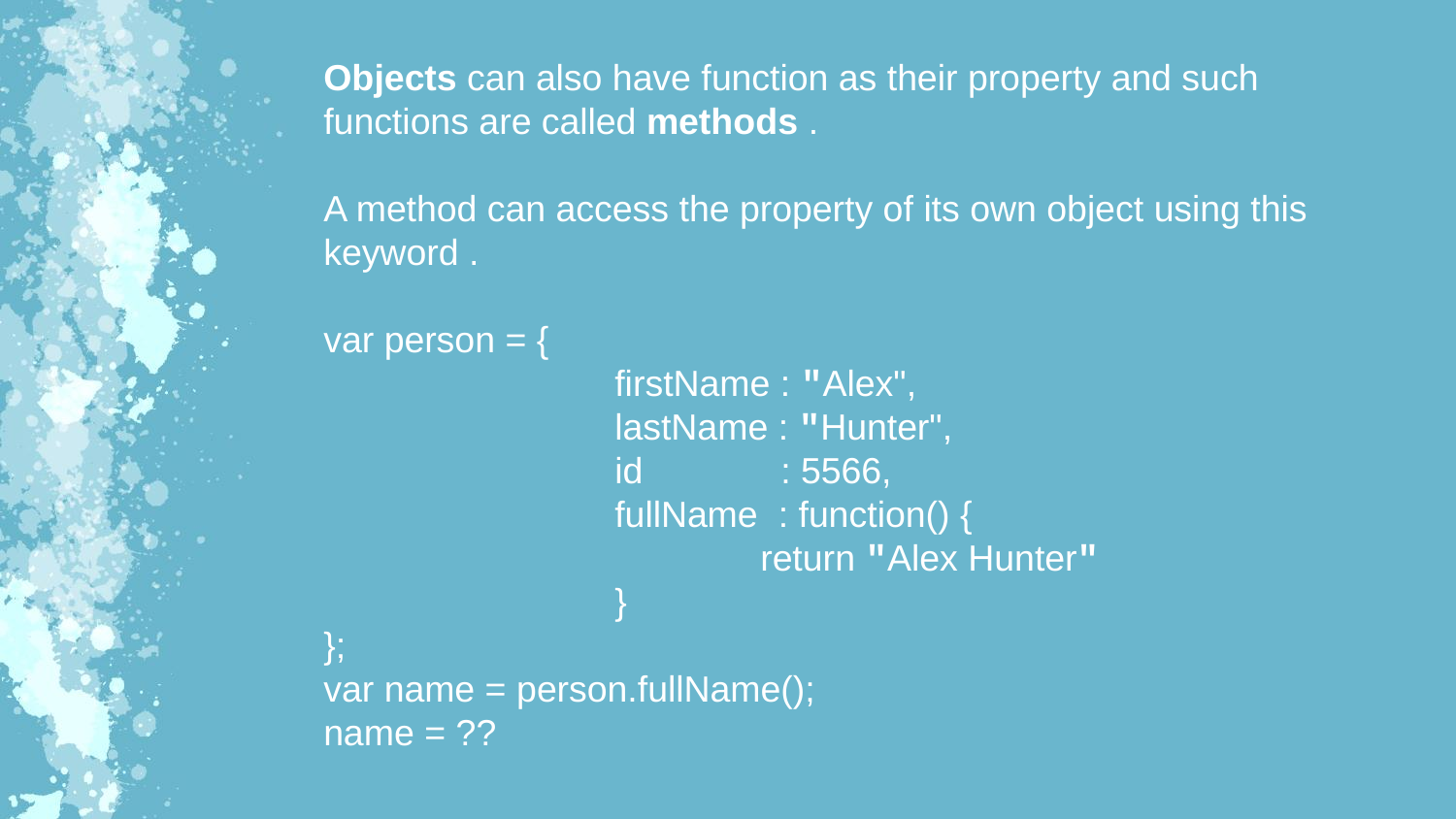

Objects can also have function as their property and such functions are called methods .

A method can access the property of its own object using this keyword .

var person = {
		firstName : "Alex",
		lastName : "Hunter",
		id   	  : 5566,
		fullName  : function() {
        			return "Alex Hunter"
    		}
};
var name = person.fullName();
name = ??